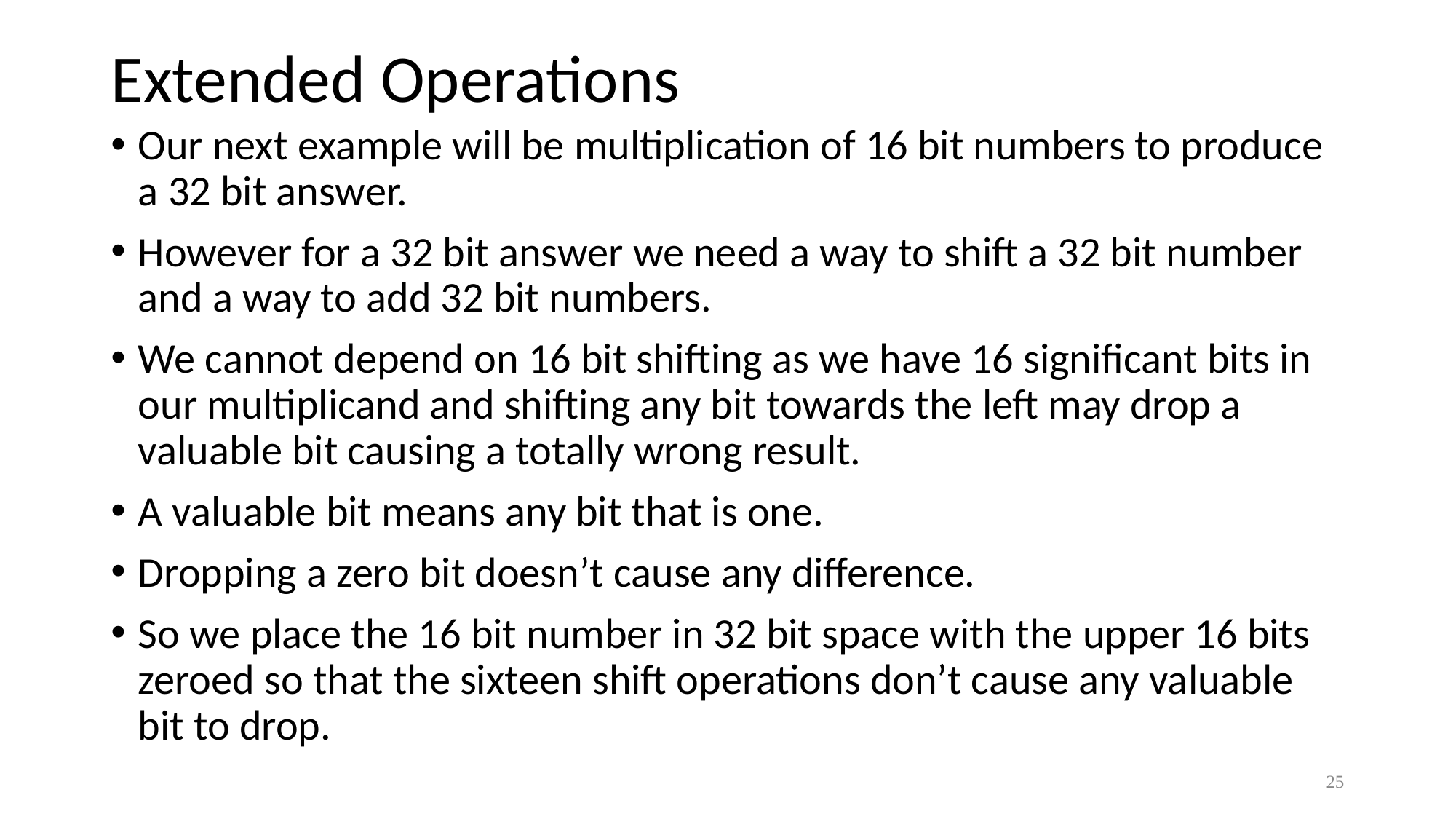

# Extended Operations
Our next example will be multiplication of 16 bit numbers to produce a 32 bit answer.
However for a 32 bit answer we need a way to shift a 32 bit number and a way to add 32 bit numbers.
We cannot depend on 16 bit shifting as we have 16 significant bits in our multiplicand and shifting any bit towards the left may drop a valuable bit causing a totally wrong result.
A valuable bit means any bit that is one.
Dropping a zero bit doesn’t cause any difference.
So we place the 16 bit number in 32 bit space with the upper 16 bits zeroed so that the sixteen shift operations don’t cause any valuable bit to drop.
25